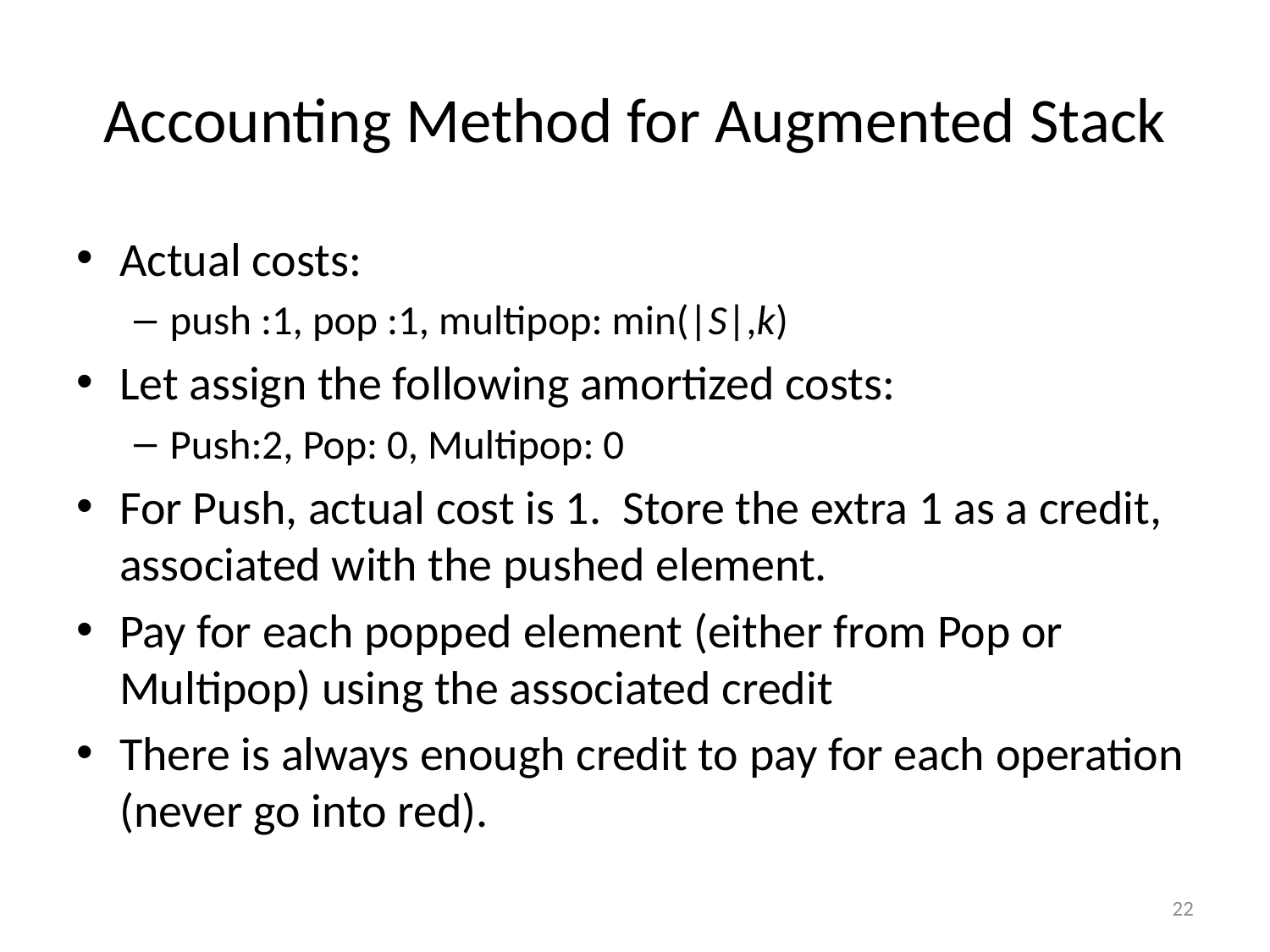

# Accounting Method for Augmented Stack
Actual costs:
push :1, pop :1, multipop: min(|S|,k)
Let assign the following amortized costs:
Push:2, Pop: 0, Multipop: 0
For Push, actual cost is 1.  Store the extra 1 as a credit, associated with the pushed element.
Pay for each popped element (either from Pop or Multipop) using the associated credit
There is always enough credit to pay for each operation (never go into red).
22